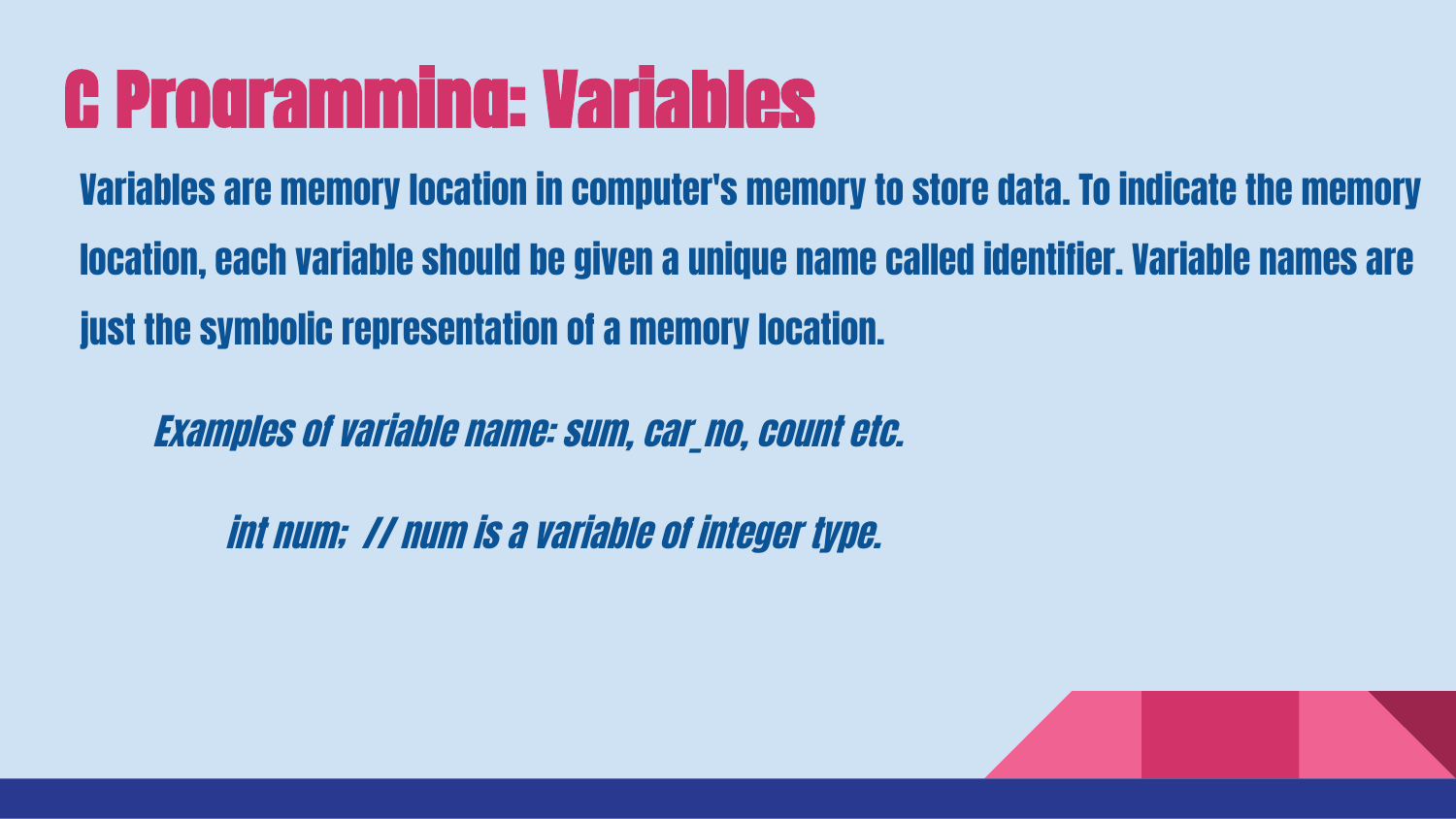

# C Programming: Variables

Variables are memory location in computer's memory to store data. To indicate the memory location, each variable should be given a unique name called identifier. Variable names are just the symbolic representation of a memory location.
Examples of variable name: sum, car_no, count etc.
 	int num;  // num is a variable of integer type.